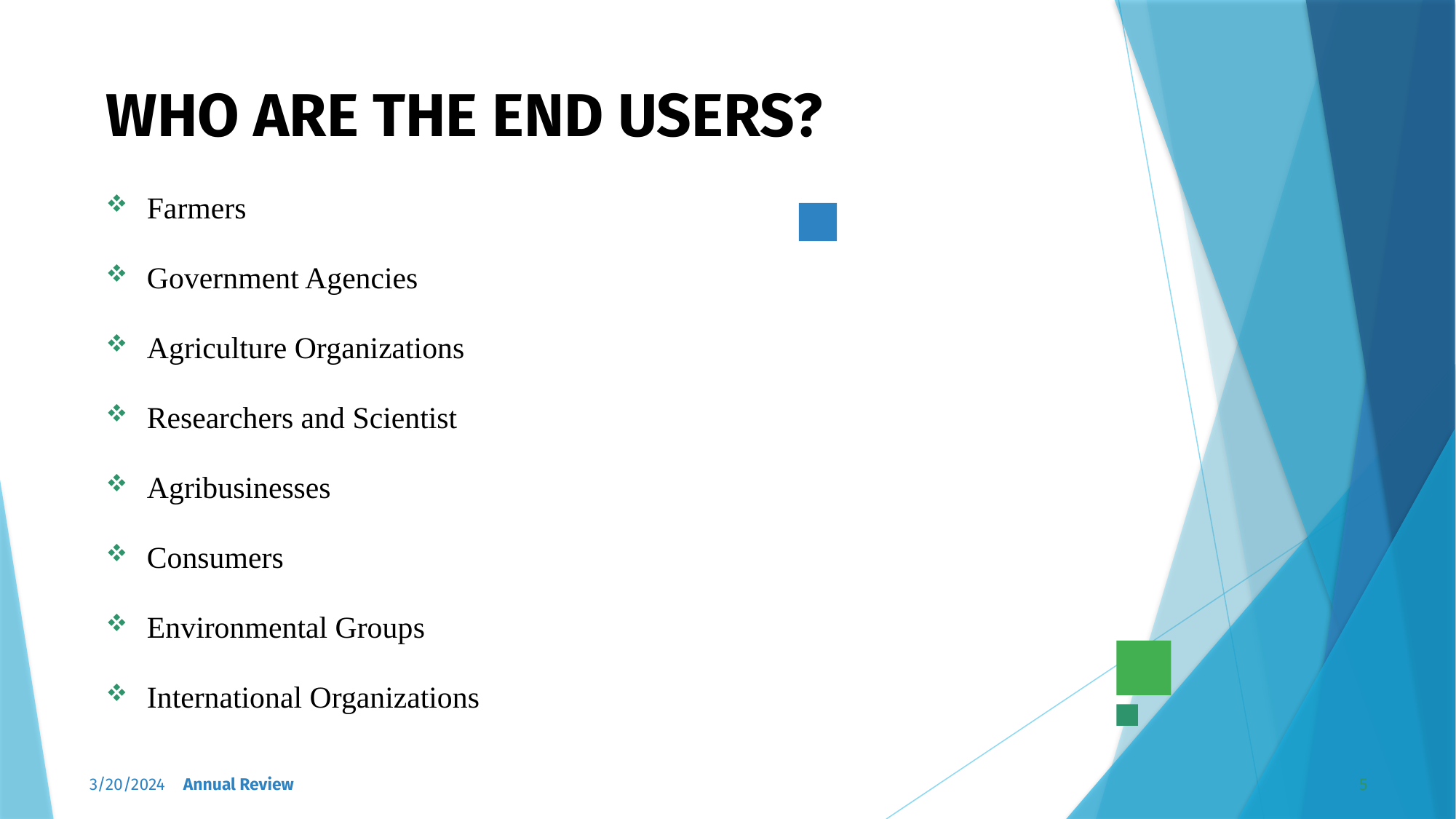

# WHO ARE THE END USERS?
Farmers
Government Agencies
Agriculture Organizations
Researchers and Scientist
Agribusinesses
Consumers
Environmental Groups
International Organizations